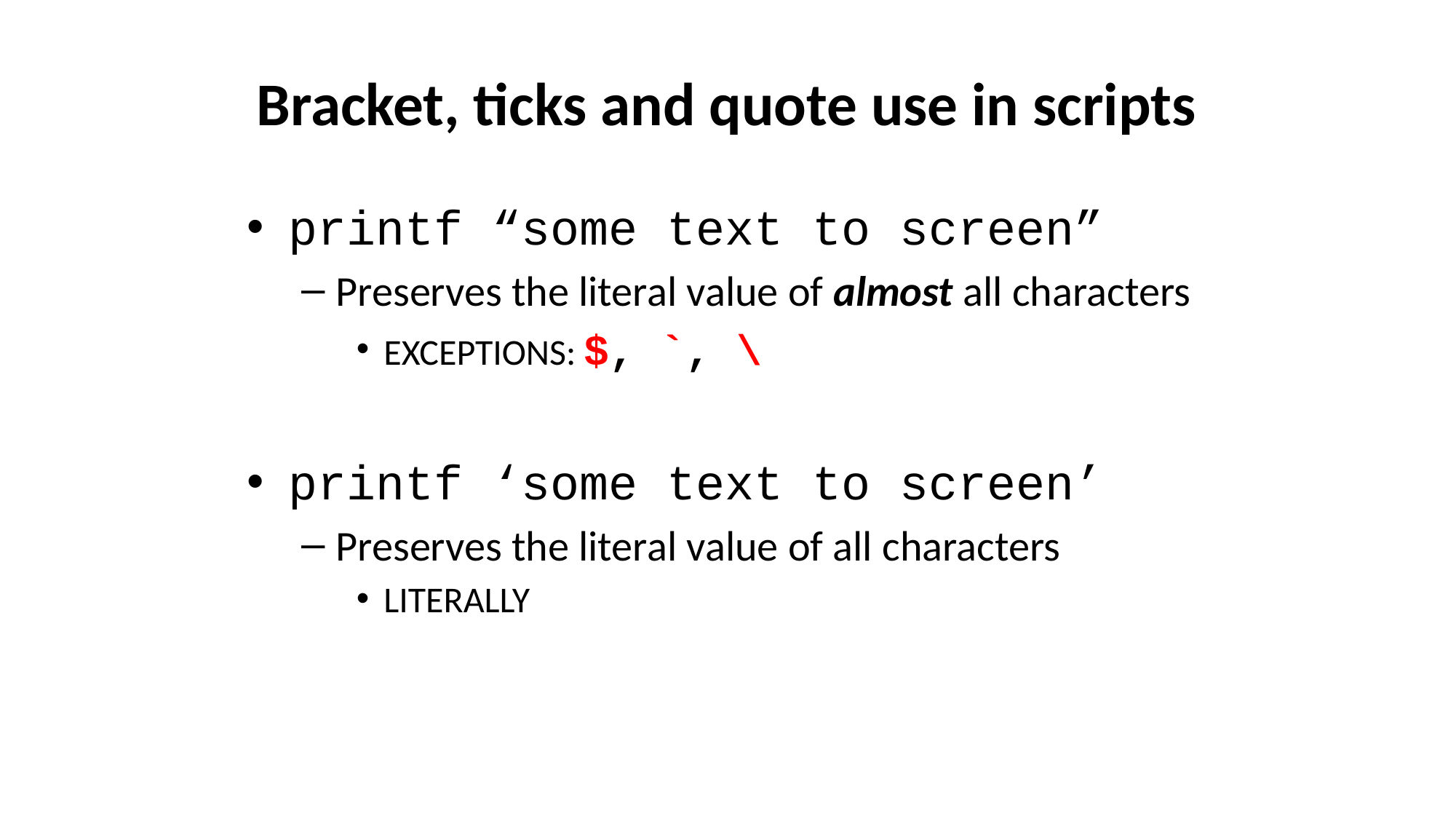

# Bracket, ticks and quote use in scripts
printf “some text to screen”
Preserves the literal value of almost all characters
EXCEPTIONS: $, `, \

printf ‘some text to screen’
Preserves the literal value of all characters
LITERALLY